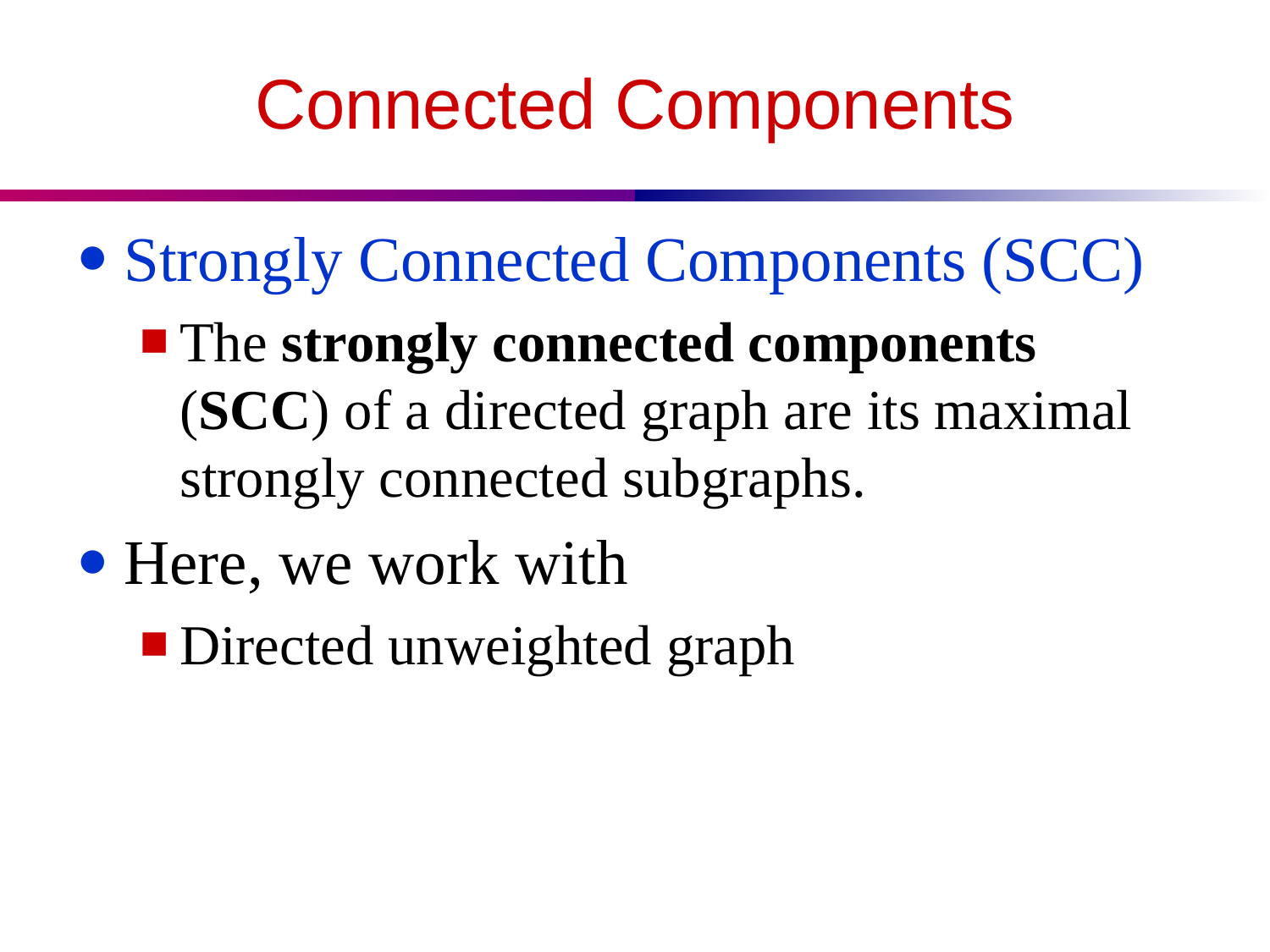

# Connected Components
Strongly Connected Components (SCC)
The strongly connected components (SCC) of a directed graph are its maximal strongly connected subgraphs.
Here, we work with
Directed unweighted graph